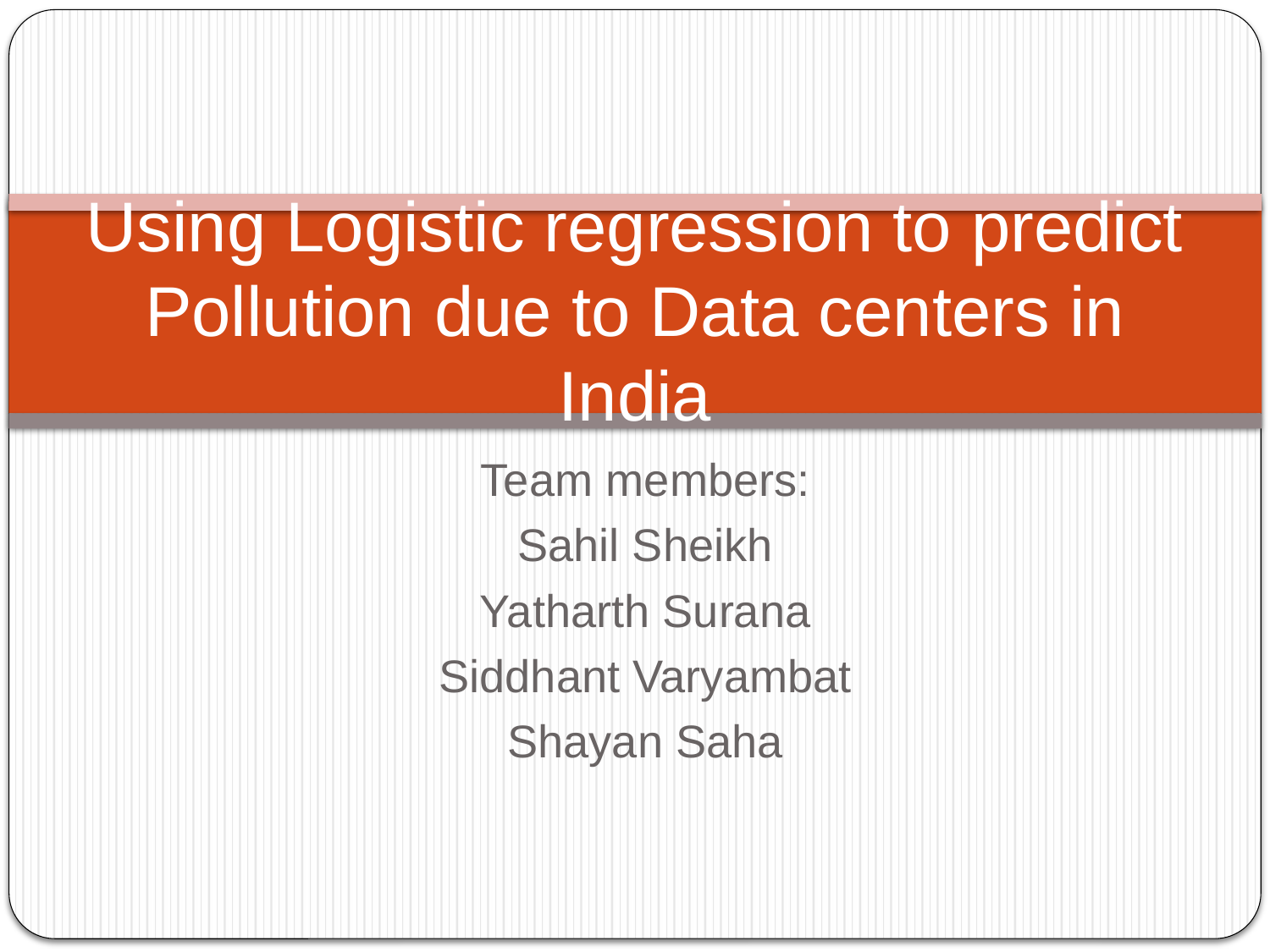

# Using Logistic regression to predict Pollution due to Data centers in India
Team members:
Sahil Sheikh
Yatharth Surana
Siddhant Varyambat
Shayan Saha